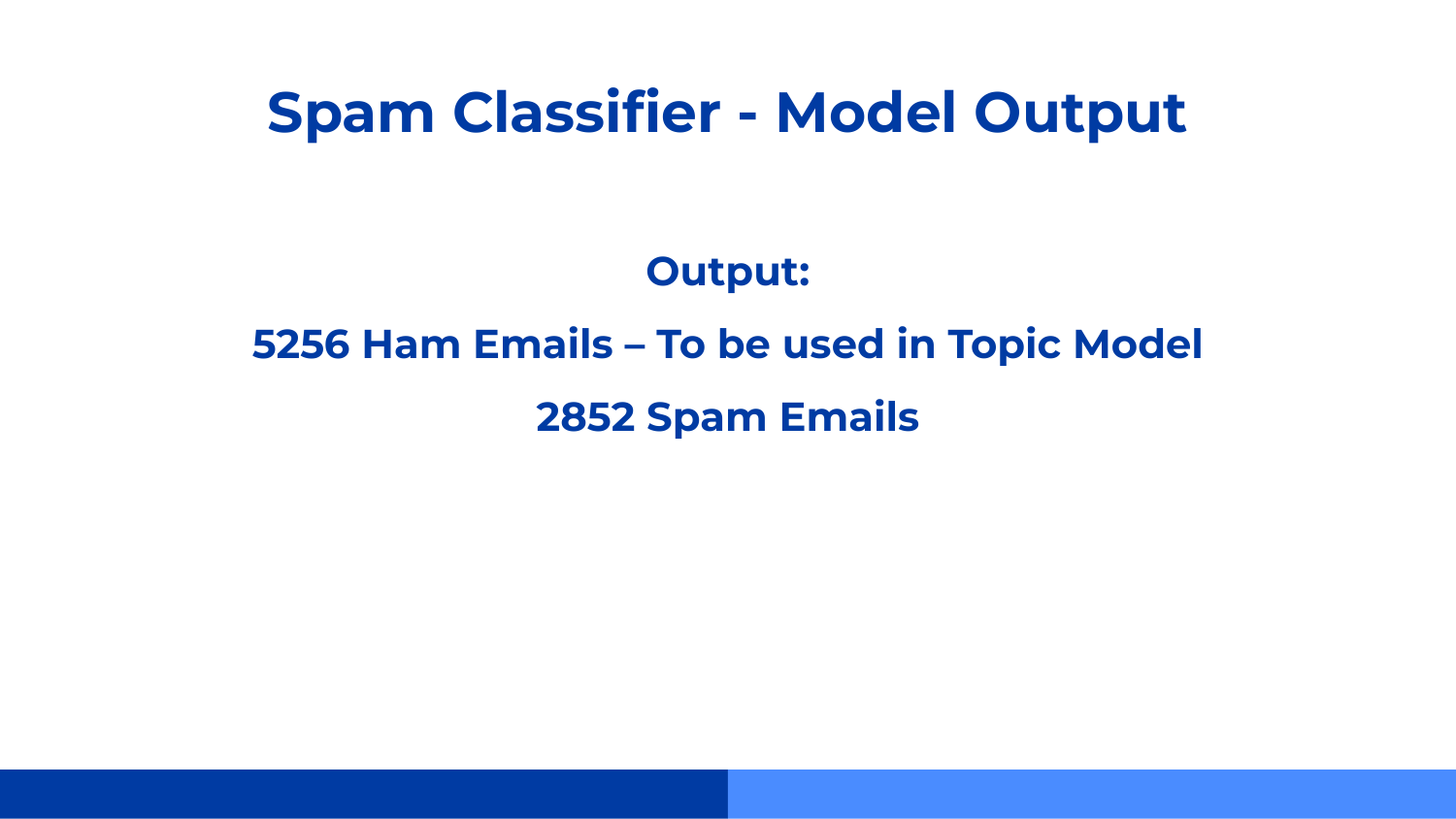

# Spam Classifier - Model Output
Output:
5256 Ham Emails – To be used in Topic Model
2852 Spam Emails